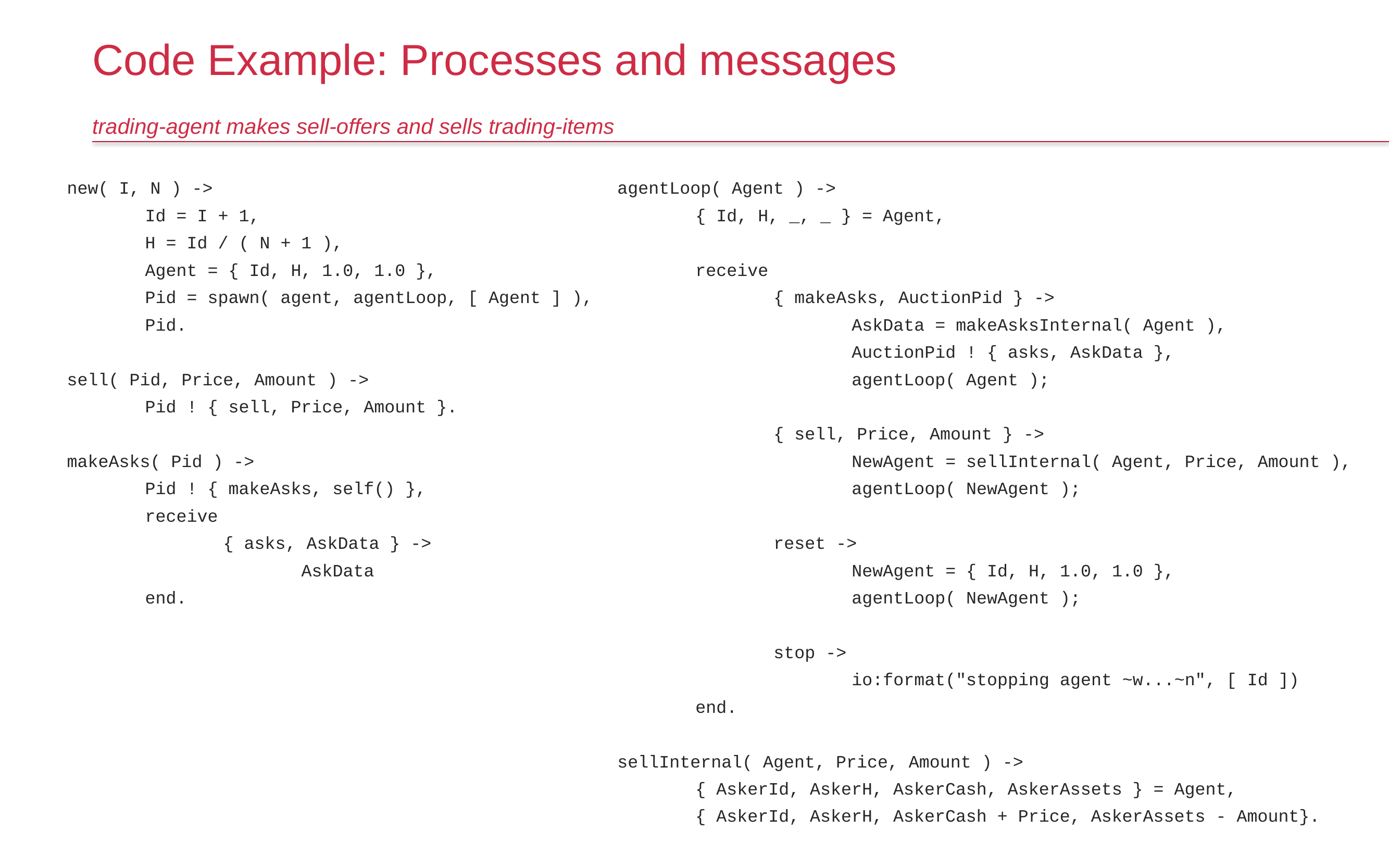

# Code Example: Processes and messages trading-agent makes sell-offers and sells trading-items
new( I, N ) ->
	Id = I + 1,
	H = Id / ( N + 1 ),
	Agent = { Id, H, 1.0, 1.0 },
	Pid = spawn( agent, agentLoop, [ Agent ] ),
	Pid.

sell( Pid, Price, Amount ) ->
	Pid ! { sell, Price, Amount }.

makeAsks( Pid ) ->
	Pid ! { makeAsks, self() },
	receive
		{ asks, AskData } ->
			AskData
	end.

agentLoop( Agent ) ->
	{ Id, H, _, _ } = Agent,

	receive
		{ makeAsks, AuctionPid } ->
			AskData = makeAsksInternal( Agent ),
			AuctionPid ! { asks, AskData },
			agentLoop( Agent );

		{ sell, Price, Amount } ->
			NewAgent = sellInternal( Agent, Price, Amount ),
			agentLoop( NewAgent );

		reset ->
			NewAgent = { Id, H, 1.0, 1.0 },
			agentLoop( NewAgent );

		stop ->
			io:format("stopping agent ~w...~n", [ Id ])
	end.

sellInternal( Agent, Price, Amount ) ->
	{ AskerId, AskerH, AskerCash, AskerAssets } = Agent,
	{ AskerId, AskerH, AskerCash + Price, AskerAssets - Amount}.